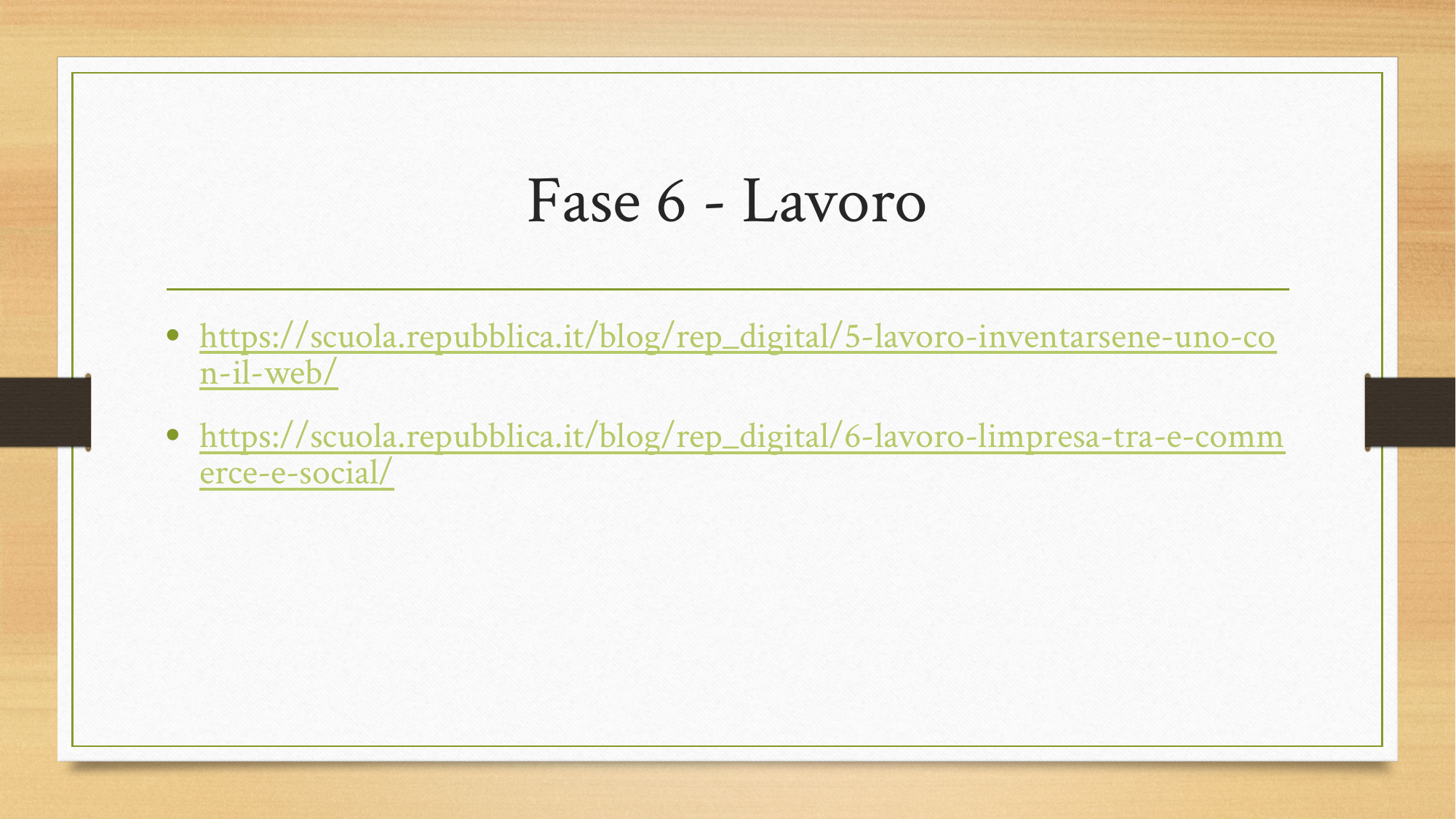

# Fase 6 - Lavoro
https://scuola.repubblica.it/blog/rep_digital/5-lavoro-inventarsene-uno-con-il-web/
https://scuola.repubblica.it/blog/rep_digital/6-lavoro-limpresa-tra-e-commerce-e-social/